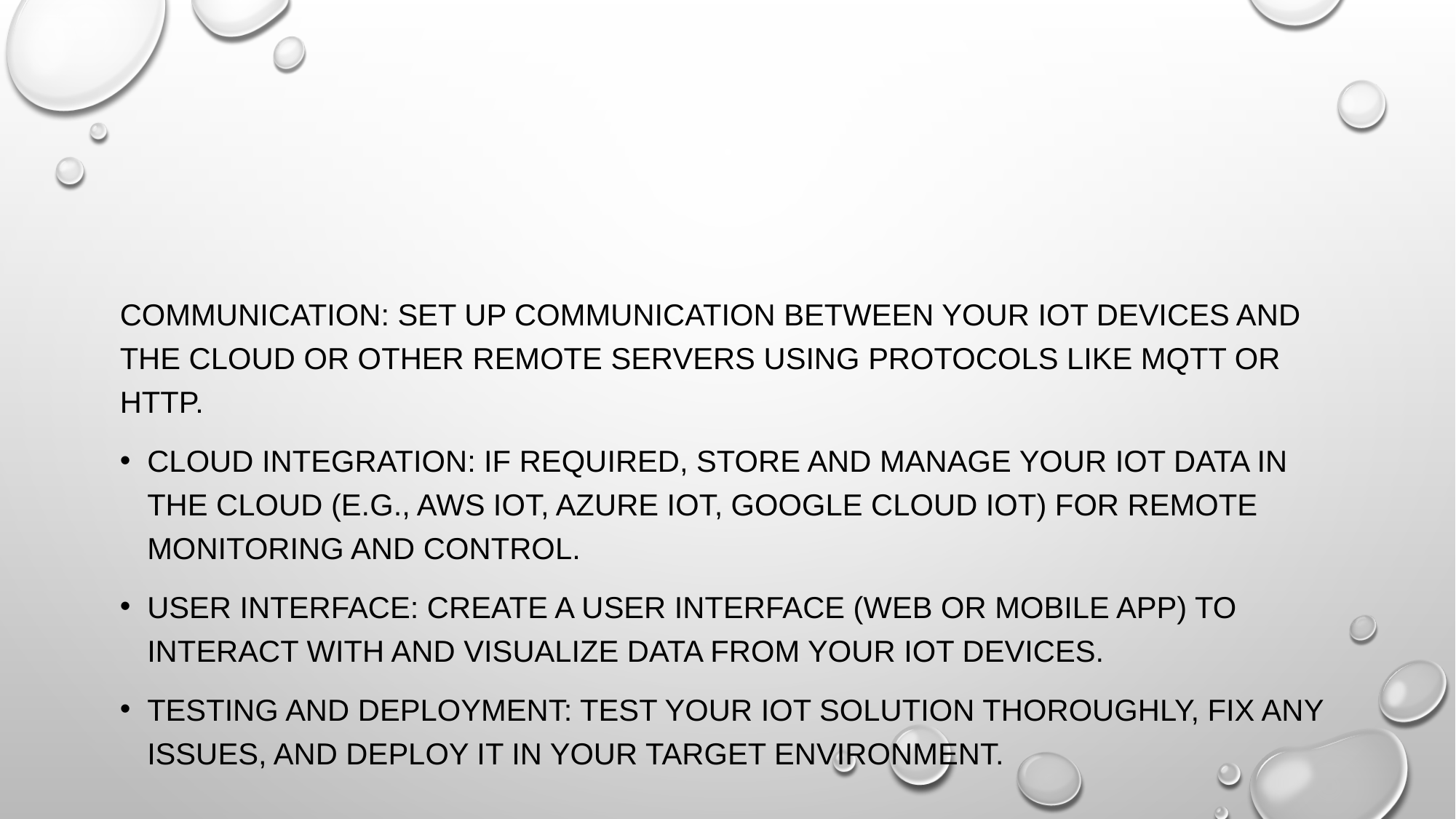

#
Communication: Set up communication between your IoT devices and the cloud or other remote servers using protocols like MQTT or HTTP.
Cloud Integration: If required, store and manage your IoT data in the cloud (e.g., AWS IoT, Azure IoT, Google Cloud IoT) for remote monitoring and control.
User Interface: Create a user interface (web or mobile app) to interact with and visualize data from your IoT devices.
Testing and Deployment: Test your IoT solution thoroughly, fix any issues, and deploy it in your target environment.